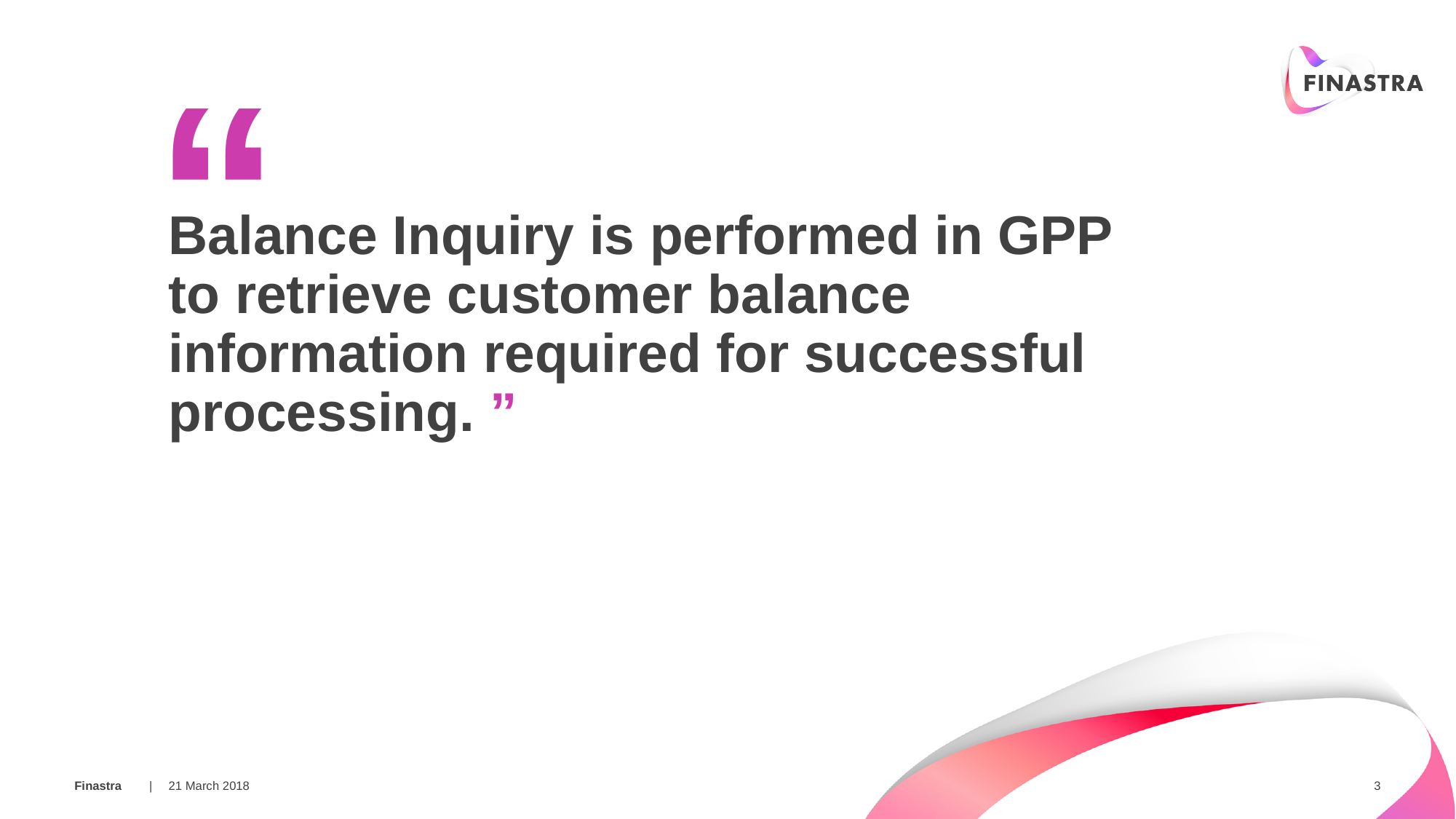

“
Balance Inquiry is performed in GPP to retrieve customer balance information required for successful processing. ”
21 March 2018
3